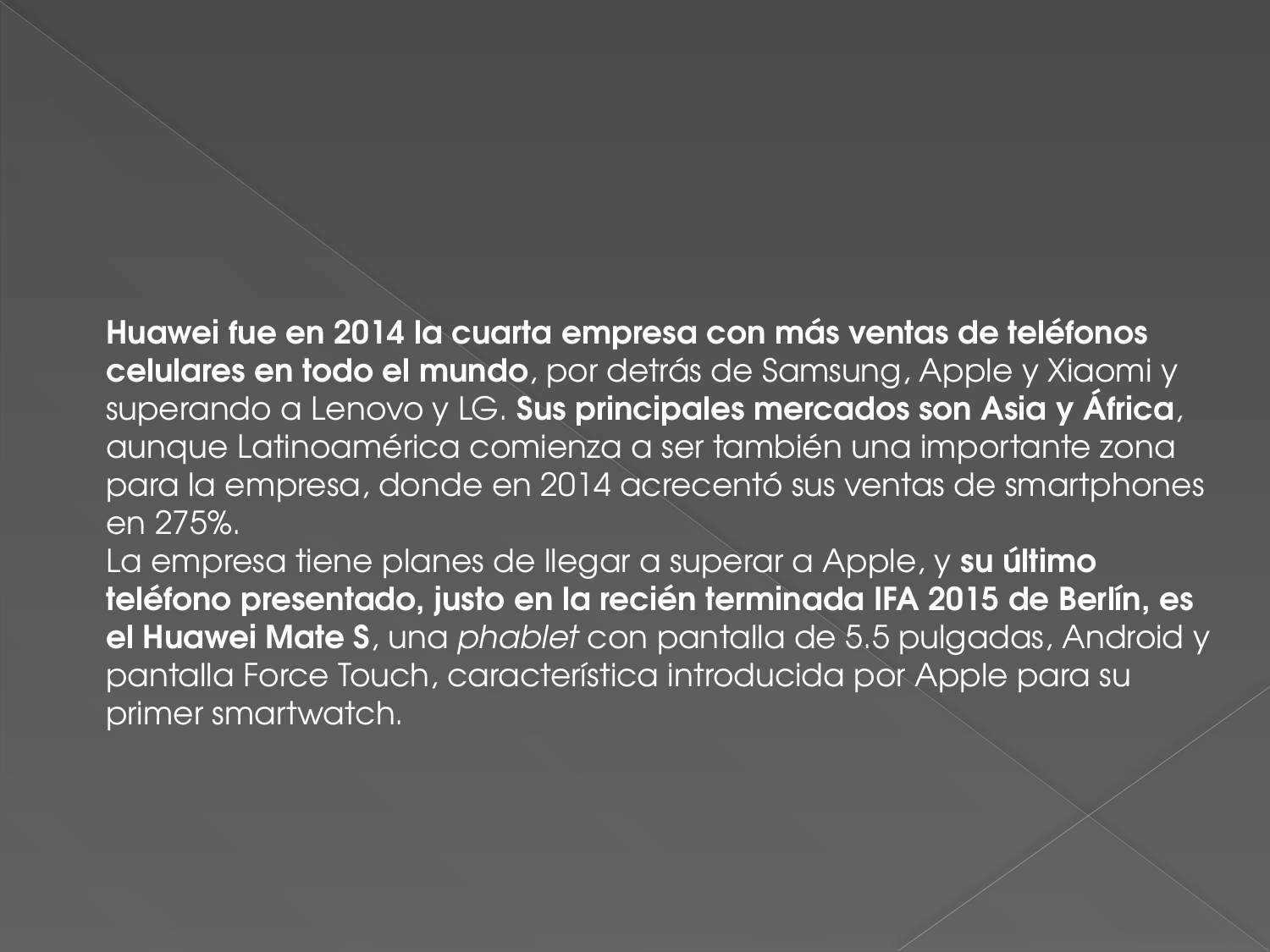

Huawei fue en 2014 la cuarta empresa con más ventas de teléfonos celulares en todo el mundo, por detrás de Samsung, Apple y Xiaomi y superando a Lenovo y LG. Sus principales mercados son Asia y África, aunque Latinoamérica comienza a ser también una importante zona para la empresa, donde en 2014 acrecentó sus ventas de smartphones en 275%.
La empresa tiene planes de llegar a superar a Apple, y su último teléfono presentado, justo en la recién terminada IFA 2015 de Berlín, es el Huawei Mate S, una phablet con pantalla de 5.5 pulgadas, Android y pantalla Force Touch, característica introducida por Apple para su primer smartwatch.